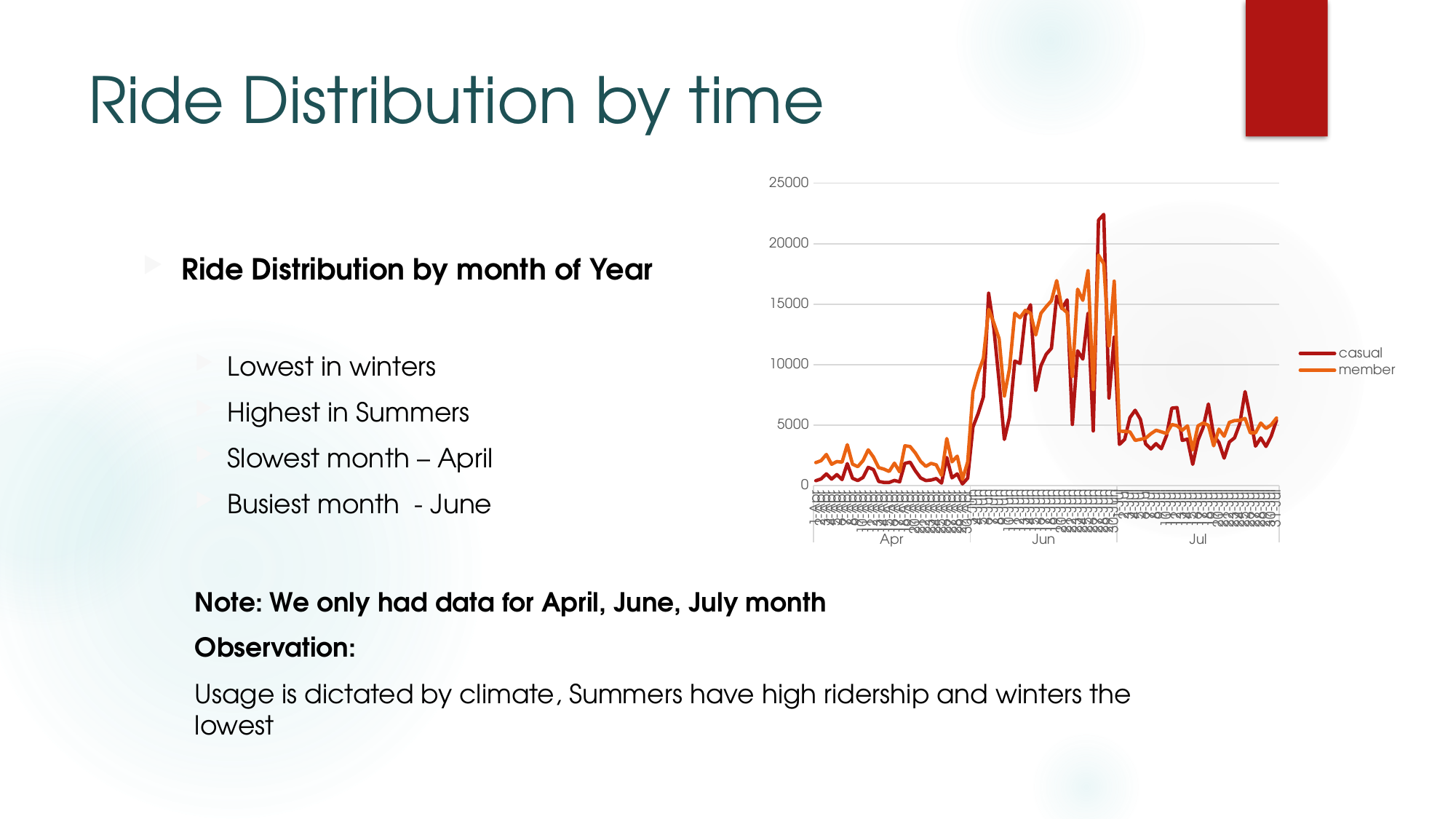

# Ride Distribution by time

### Chart

| Category | casual | member |
|---|---|---|
| 1-Apr | 399.0 | 1895.0 |
| 2-Apr | 548.0 | 2060.0 |
| 3-Apr | 962.0 | 2570.0 |
| 4-Apr | 530.0 | 1758.0 |
| 5-Apr | 905.0 | 1982.0 |
| 6-Apr | 492.0 | 1935.0 |
| 7-Apr | 1811.0 | 3374.0 |
| 8-Apr | 600.0 | 1765.0 |
| 9-Apr | 409.0 | 1563.0 |
| 10-Apr | 665.0 | 2056.0 |
| 11-Apr | 1504.0 | 2954.0 |
| 12-Apr | 1320.0 | 2350.0 |
| 13-Apr | 338.0 | 1482.0 |
| 14-Apr | 253.0 | 1356.0 |
| 15-Apr | 254.0 | 1165.0 |
| 16-Apr | 420.0 | 1852.0 |
| 17-Apr | 307.0 | 1128.0 |
| 18-Apr | 1831.0 | 3285.0 |
| 19-Apr | 1934.0 | 3224.0 |
| 20-Apr | 1215.0 | 2688.0 |
| 21-Apr | 629.0 | 1998.0 |
| 22-Apr | 411.0 | 1584.0 |
| 23-Apr | 453.0 | 1831.0 |
| 24-Apr | 576.0 | 1708.0 |
| 25-Apr | 203.0 | 845.0 |
| 26-Apr | 2316.0 | 3884.0 |
| 27-Apr | 636.0 | 1959.0 |
| 28-Apr | 963.0 | 2429.0 |
| 29-Apr | 135.0 | 510.0 |
| 30-Apr | 609.0 | 1958.0 |
| 3-Jun | 4838.0 | 7754.0 |
| 4-Jun | 5950.0 | 9306.0 |
| 5-Jun | 7324.0 | 10520.0 |
| 6-Jun | 15906.0 | 14572.0 |
| 7-Jun | 12998.0 | 13450.0 |
| 8-Jun | 8596.0 | 12140.0 |
| 9-Jun | 3814.0 | 7402.0 |
| 10-Jun | 5664.0 | 9688.0 |
| 11-Jun | 10296.0 | 14254.0 |
| 12-Jun | 10096.0 | 13882.0 |
| 13-Jun | 14066.0 | 14490.0 |
| 14-Jun | 14950.0 | 14254.0 |
| 15-Jun | 7874.0 | 12454.0 |
| 16-Jun | 9908.0 | 14254.0 |
| 17-Jun | 10860.0 | 14794.0 |
| 18-Jun | 11356.0 | 15282.0 |
| 19-Jun | 15666.0 | 16948.0 |
| 20-Jun | 14638.0 | 14692.0 |
| 21-Jun | 15356.0 | 14292.0 |
| 22-Jun | 5052.0 | 9020.0 |
| 23-Jun | 11144.0 | 16240.0 |
| 24-Jun | 10460.0 | 15320.0 |
| 25-Jun | 14232.0 | 17770.0 |
| 26-Jun | 4516.0 | 7940.0 |
| 27-Jun | 21944.0 | 19054.0 |
| 28-Jun | 22424.0 | 18342.0 |
| 29-Jun | 7232.0 | 11558.0 |
| 30-Jun | 12276.0 | 16902.0 |
| 1-Jul | 3400.0 | 4495.0 |
| 2-Jul | 3817.0 | 4479.0 |
| 3-Jul | 5616.0 | 4442.0 |
| 4-Jul | 6222.0 | 3734.0 |
| 5-Jul | 5482.0 | 3816.0 |
| 6-Jul | 3447.0 | 3912.0 |
| 7-Jul | 3025.0 | 4279.0 |
| 8-Jul | 3460.0 | 4572.0 |
| 9-Jul | 3041.0 | 4439.0 |
| 10-Jul | 4132.0 | 4300.0 |
| 11-Jul | 6399.0 | 5042.0 |
| 12-Jul | 6449.0 | 4952.0 |
| 13-Jul | 3735.0 | 4570.0 |
| 14-Jul | 3839.0 | 4937.0 |
| 15-Jul | 1750.0 | 2942.0 |
| 16-Jul | 3730.0 | 4931.0 |
| 17-Jul | 4813.0 | 5171.0 |
| 18-Jul | 6743.0 | 4980.0 |
| 19-Jul | 4136.0 | 3283.0 |
| 20-Jul | 3568.0 | 4661.0 |
| 21-Jul | 2265.0 | 4077.0 |
| 22-Jul | 3598.0 | 5219.0 |
| 23-Jul | 3947.0 | 5375.0 |
| 24-Jul | 5119.0 | 5389.0 |
| 25-Jul | 7768.0 | 5553.0 |
| 26-Jul | 5621.0 | 4357.0 |
| 27-Jul | 3257.0 | 4361.0 |
| 28-Jul | 3938.0 | 5164.0 |
| 29-Jul | 3235.0 | 4720.0 |
| 30-Jul | 4083.0 | 5021.0 |
| 31-Jul | 5398.0 | 5583.0 |
Ride Distribution by month of Year

Lowest in winters
Highest in Summers
Slowest month – April
Busiest month  - June

Note: We only had data for April, June, July month
Observation:
Usage is dictated by climate, Summers have high ridership and winters the lowest